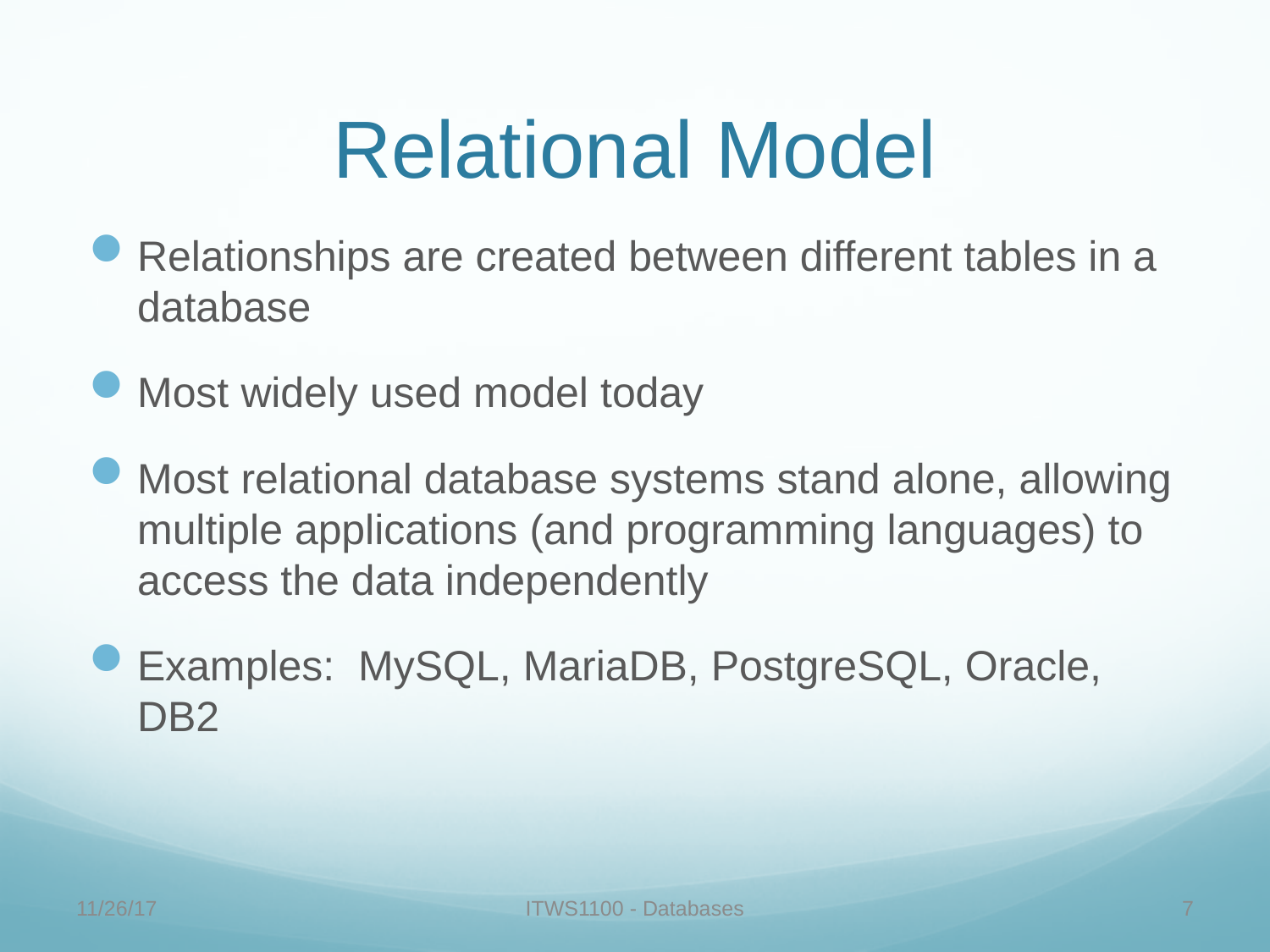

# Relational Model
Relationships are created between different tables in a database
Most widely used model today
Most relational database systems stand alone, allowing multiple applications (and programming languages) to access the data independently
Examples:  MySQL, MariaDB, PostgreSQL, Oracle, DB2
11/26/17
ITWS1100 - Databases
7